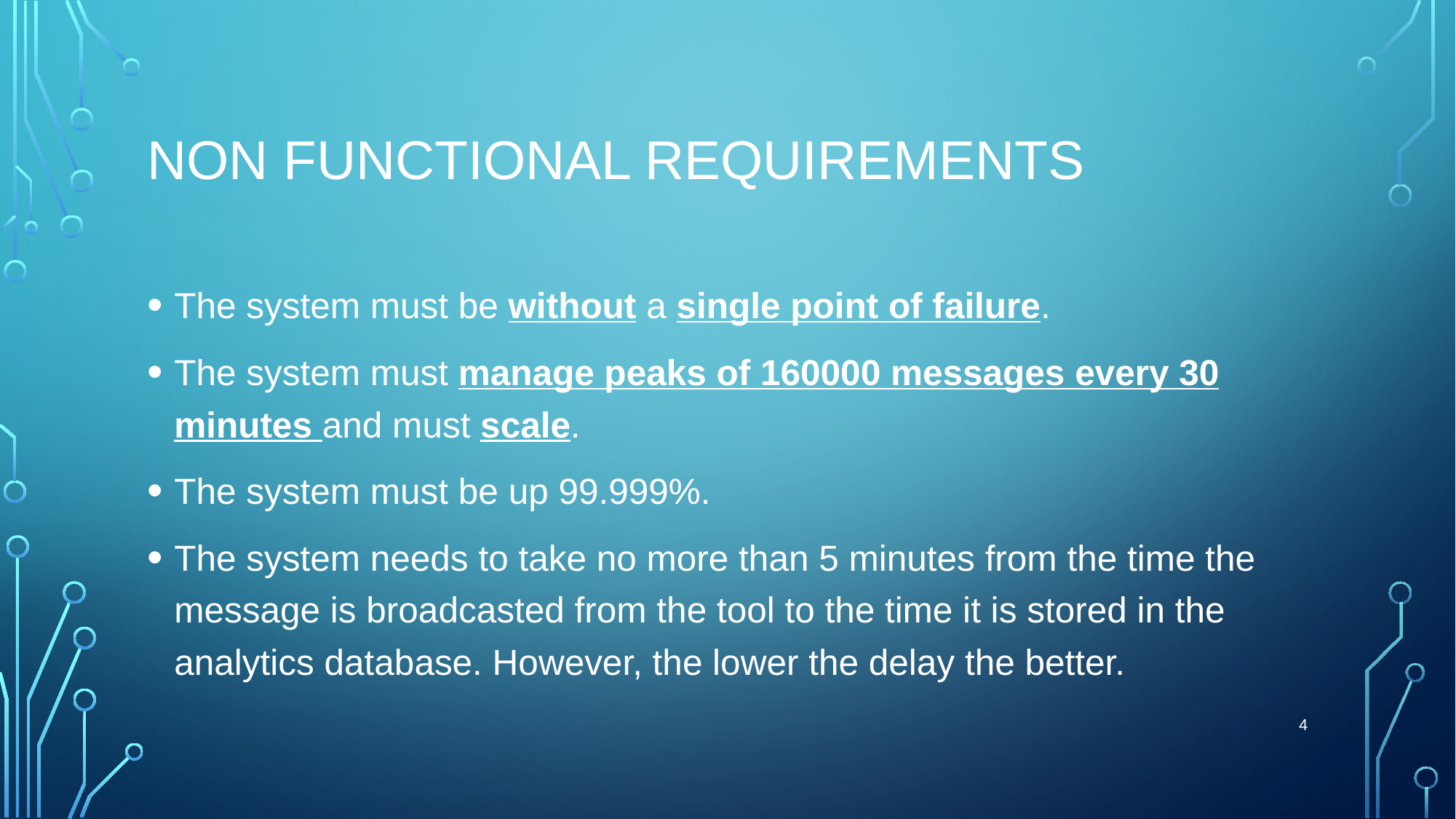

# Non functional requirements
The system must be without a single point of failure.
The system must manage peaks of 160000 messages every 30 minutes and must scale.
The system must be up 99.999%.
The system needs to take no more than 5 minutes from the time the message is broadcasted from the tool to the time it is stored in the analytics database. However, the lower the delay the better.

4